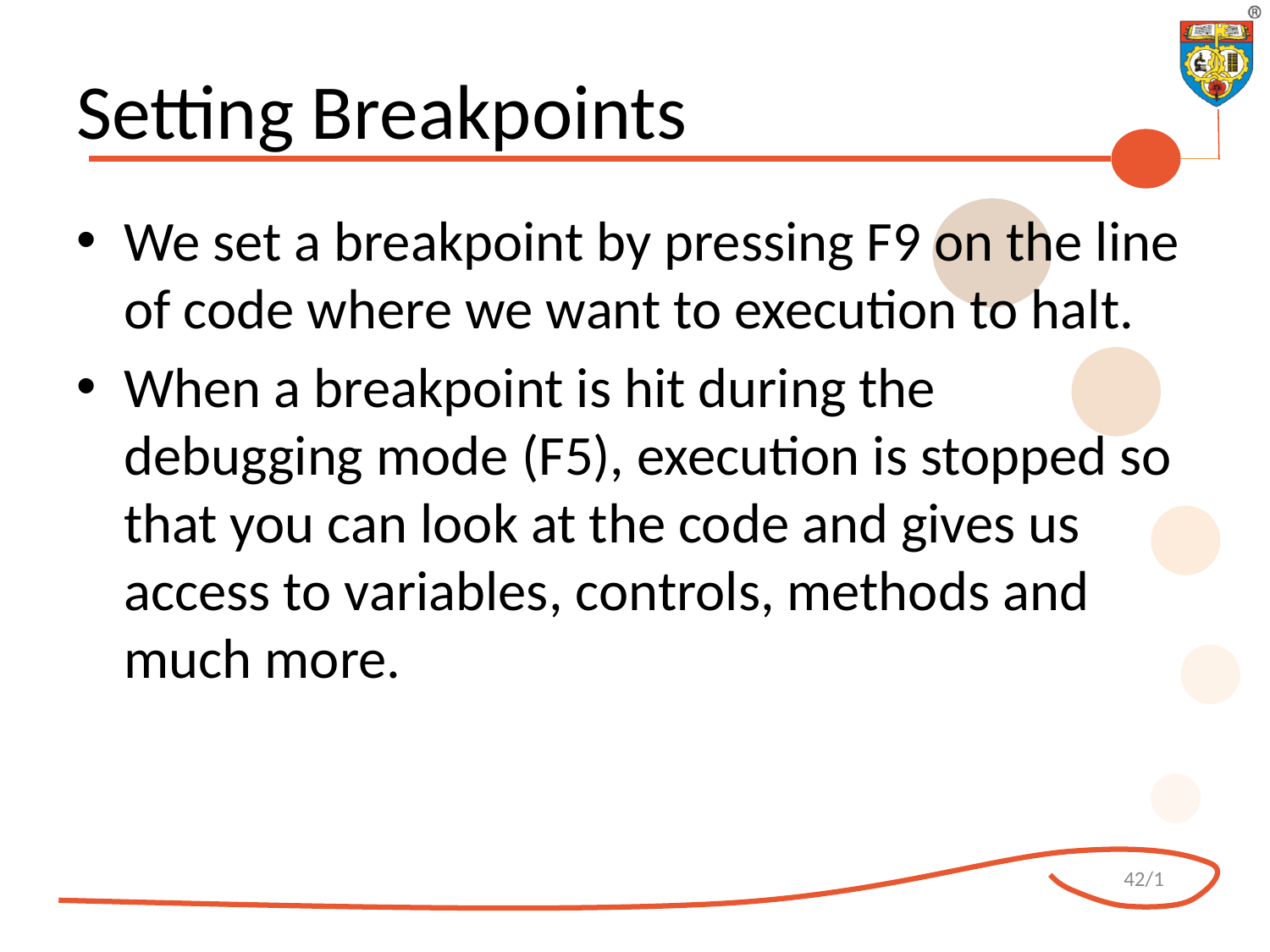

# Setting Breakpoints
We set a breakpoint by pressing F9 on the line of code where we want to execution to halt.
When a breakpoint is hit during the debugging mode (F5), execution is stopped so that you can look at the code and gives us access to variables, controls, methods and much more.